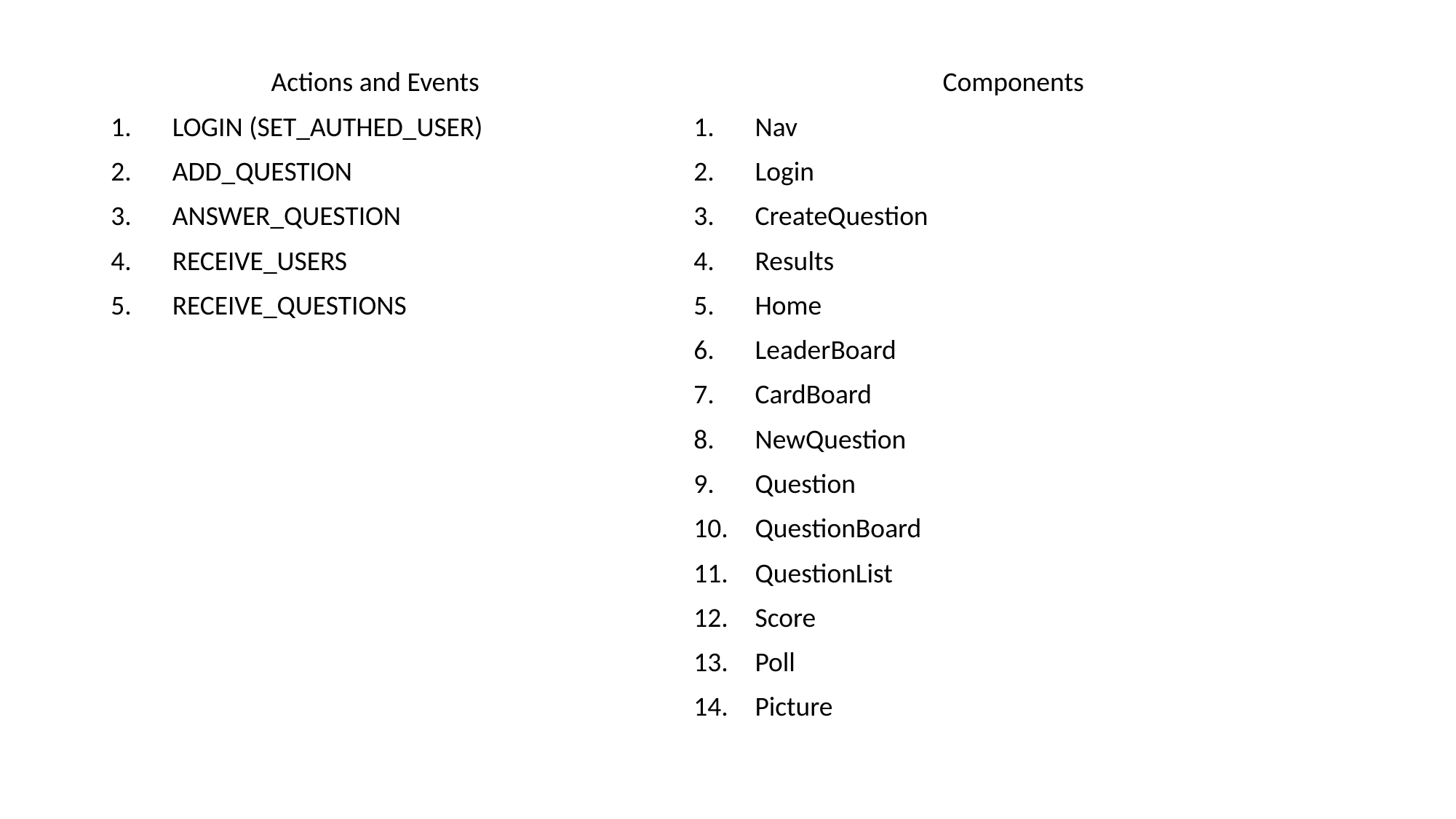

Actions and Events
LOGIN (SET_AUTHED_USER)
ADD_QUESTION
ANSWER_QUESTION
RECEIVE_USERS
RECEIVE_QUESTIONS

Components
Nav
Login
CreateQuestion
Results
Home
LeaderBoard
CardBoard
NewQuestion
Question
QuestionBoard
QuestionList
Score
Poll
Picture